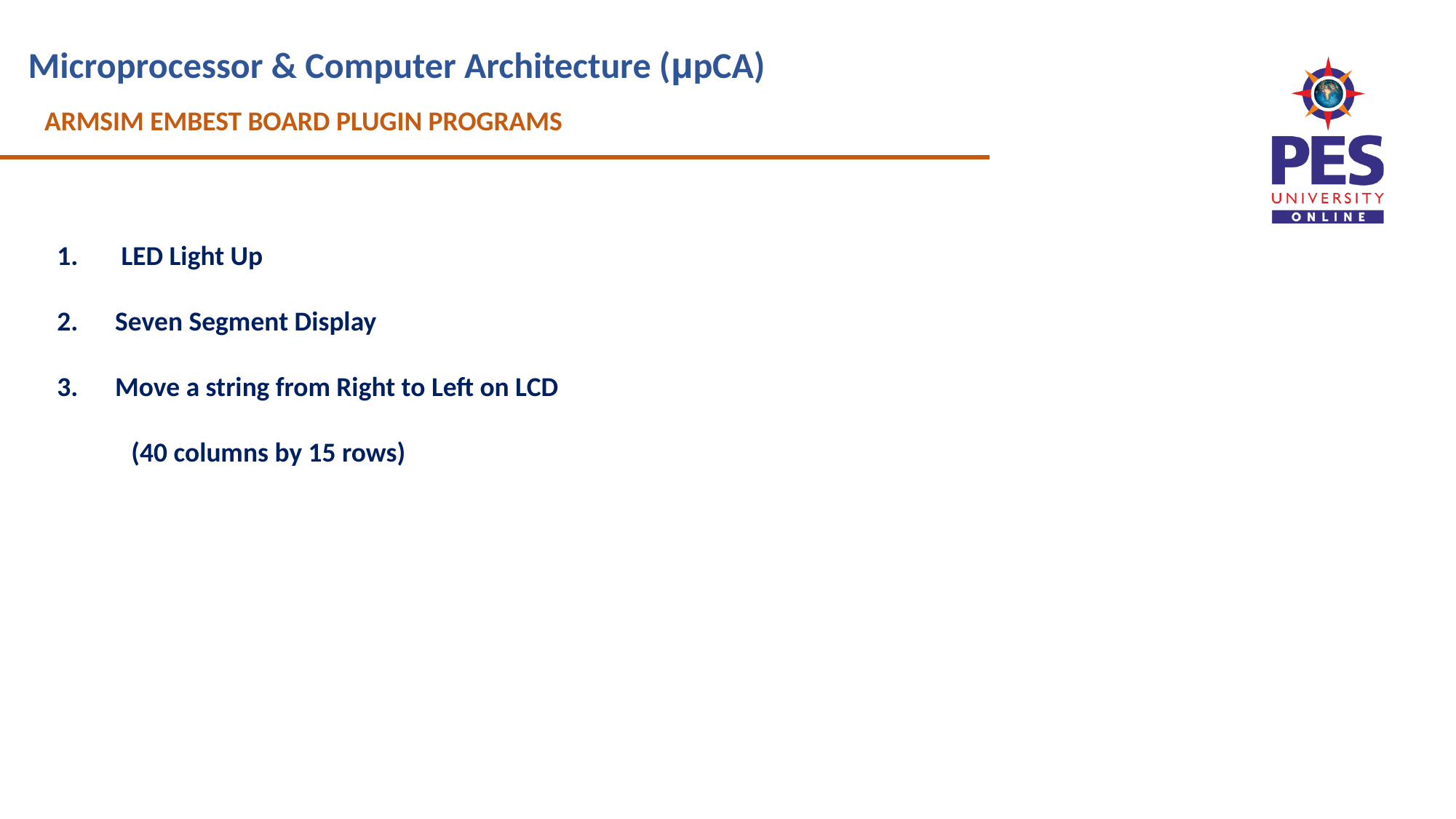

ARMSIM EMBEST BOARD PLUGIN PROGRAMS

1.       LED Light Up
2.      Seven Segment Display
3.      Move a string from Right to Left on LCD
            (40 columns by 15 rows)